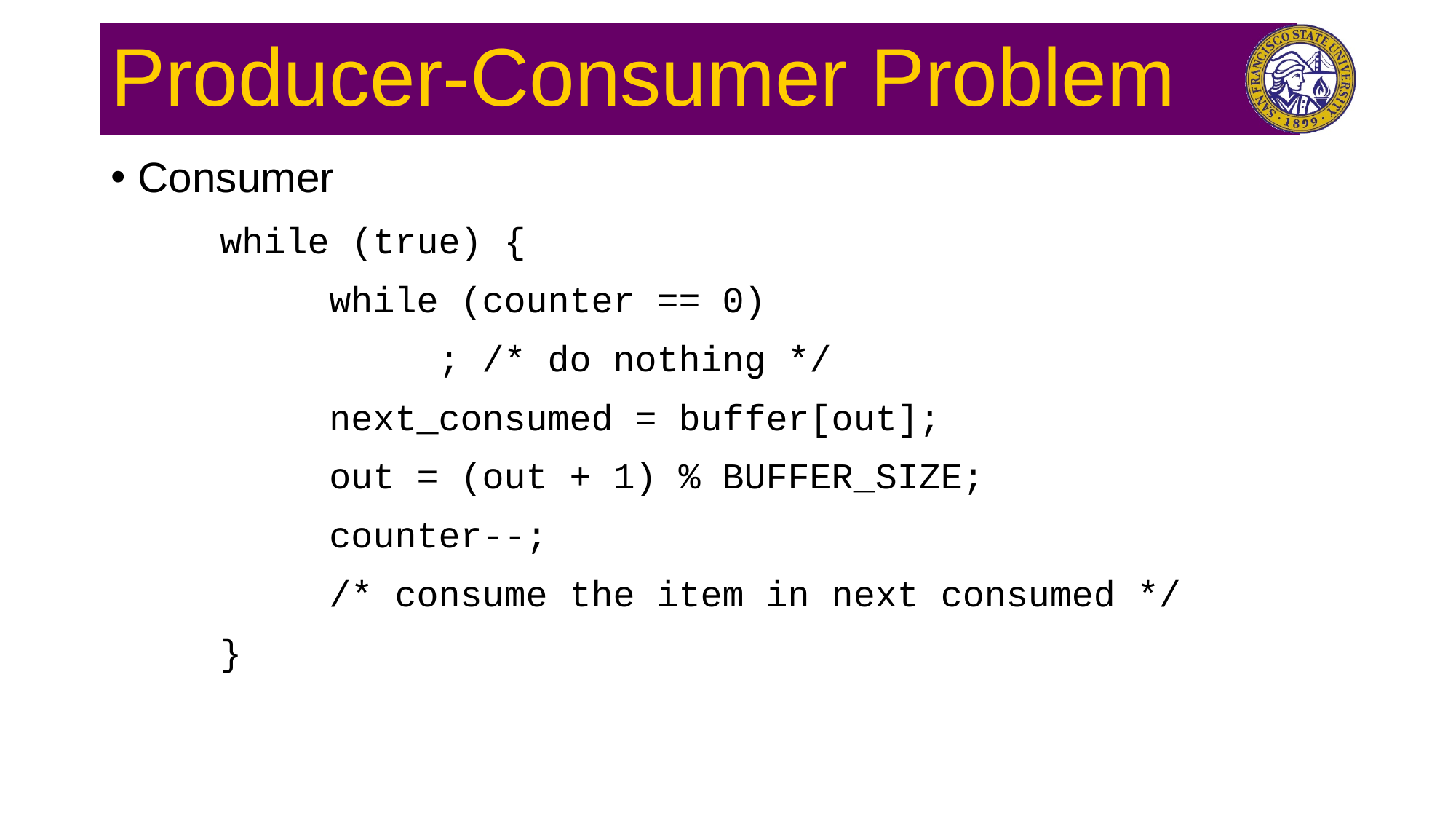

# Producer-Consumer Problem
Consumer
	while (true) {
		while (counter == 0)
			; /* do nothing */
		next_consumed = buffer[out];
		out = (out + 1) % BUFFER_SIZE;
		counter--;
		/* consume the item in next consumed */
	}